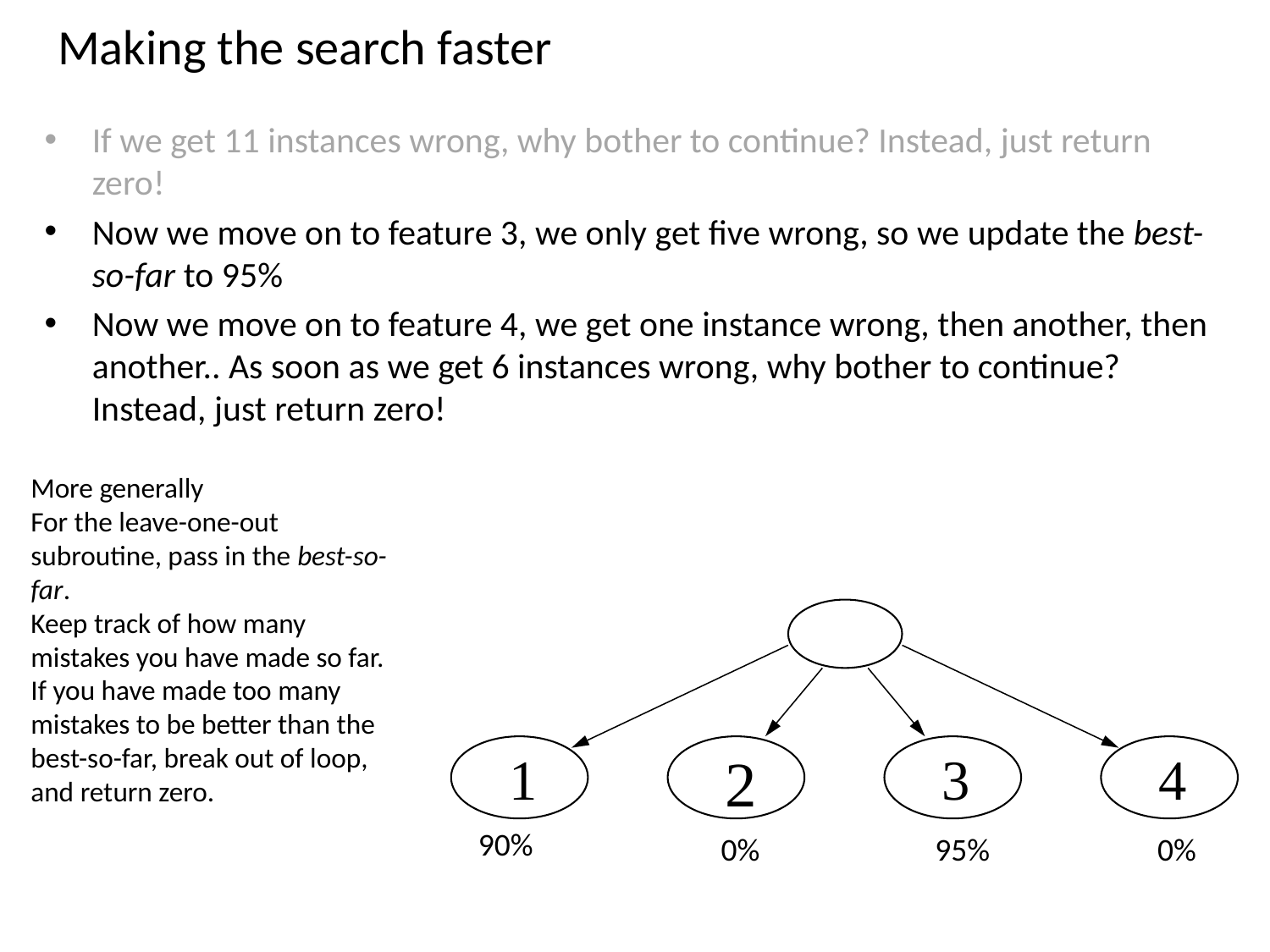

Making the search faster
If we get 11 instances wrong, why bother to continue? Instead, just return zero!
Now we move on to feature 3, we only get five wrong, so we update the best-so-far to 95%
Now we move on to feature 4, we get one instance wrong, then another, then another.. As soon as we get 6 instances wrong, why bother to continue? Instead, just return zero!

More generally
For the leave-one-out subroutine, pass in the best-so-far.
Keep track of how many mistakes you have made so far. If you have made too many mistakes to be better than the best-so-far, break out of loop, and return zero.

1
2
3
4
90%
0%
0%
95%